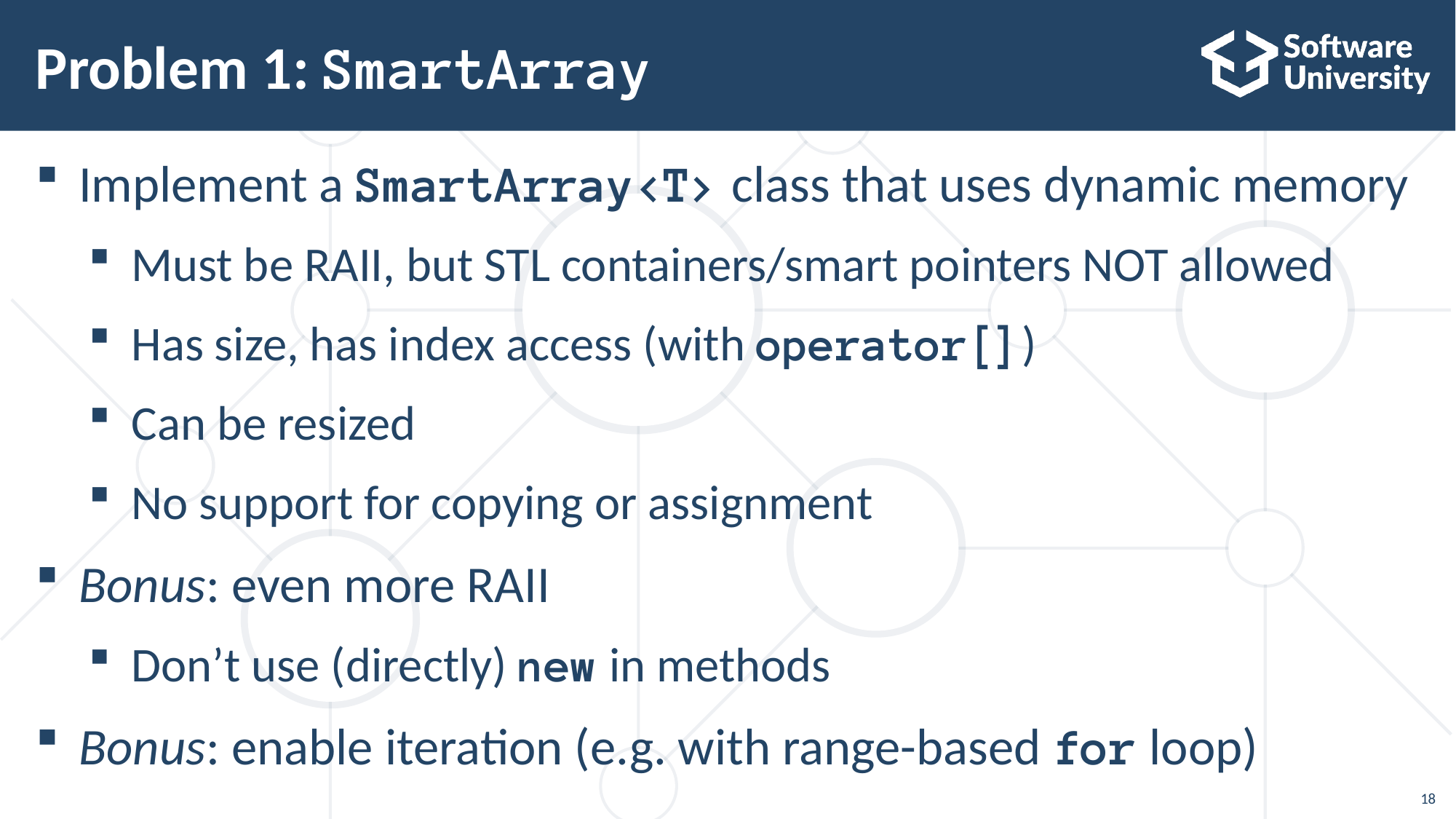

# Problem 1: SmartArray
Implement a SmartArray<T> class that uses dynamic memory
Must be RAII, but STL containers/smart pointers NOT allowed
Has size, has index access (with operator[])
Can be resized
No support for copying or assignment
Bonus: even more RAII
Don’t use (directly) new in methods
Bonus: enable iteration (e.g. with range-based for loop)
18